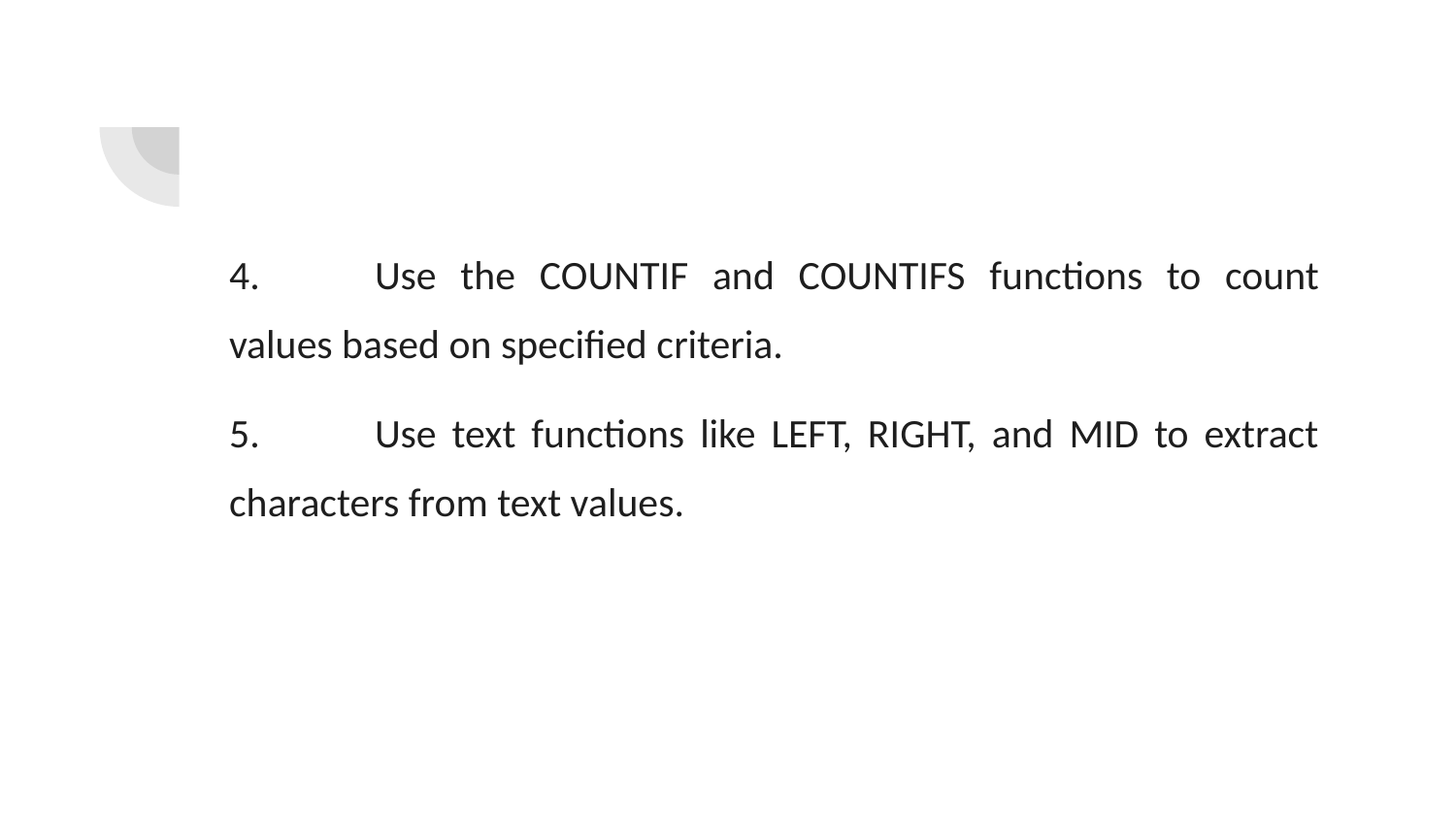

4.	Use the COUNTIF and COUNTIFS functions to count values based on specified criteria.
5.	Use text functions like LEFT, RIGHT, and MID to extract characters from text values.